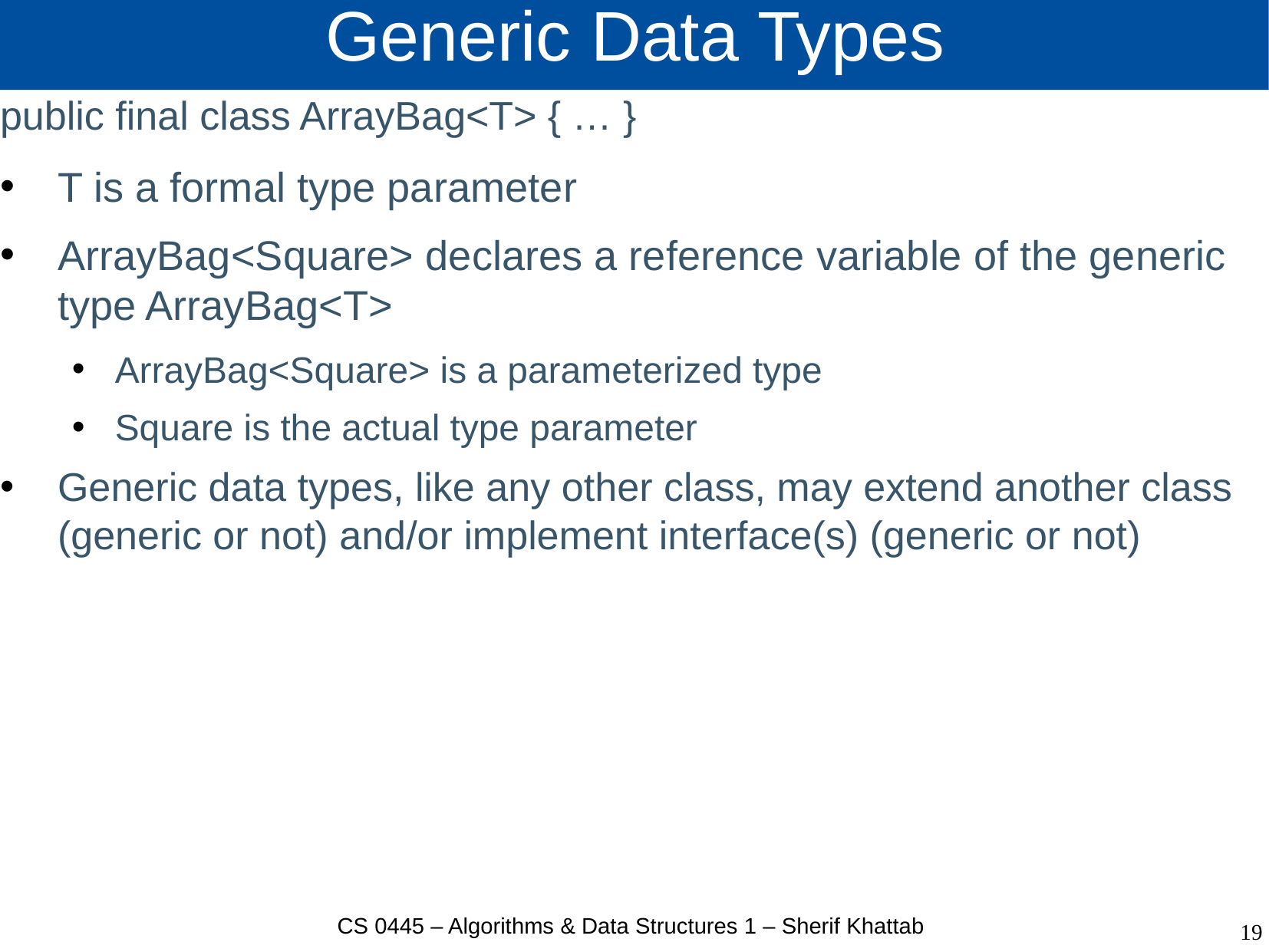

# Generic Data Types
public final class ArrayBag<T> { … }
T is a formal type parameter
ArrayBag<Square> declares a reference variable of the generic type ArrayBag<T>
ArrayBag<Square> is a parameterized type
Square is the actual type parameter
Generic data types, like any other class, may extend another class (generic or not) and/or implement interface(s) (generic or not)

CS 0445 – Algorithms & Data Structures 1 – Sherif Khattab
19